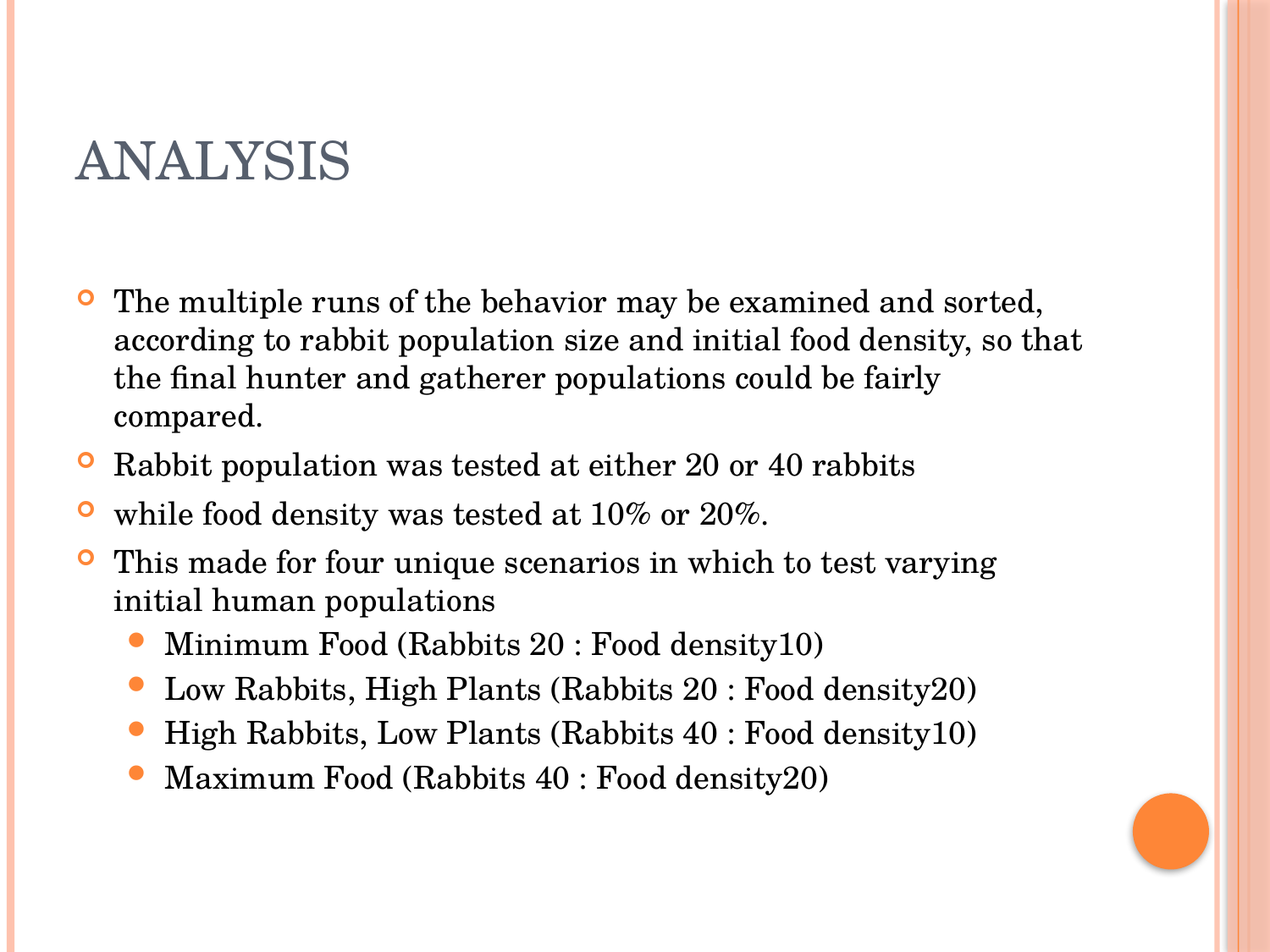

# Analysis
The multiple runs of the behavior may be examined and sorted, according to rabbit population size and initial food density, so that the final hunter and gatherer populations could be fairly compared.
Rabbit population was tested at either 20 or 40 rabbits
while food density was tested at 10% or 20%.
This made for four unique scenarios in which to test varying initial human populations
Minimum Food (Rabbits 20 : Food density10)
Low Rabbits, High Plants (Rabbits 20 : Food density20)
High Rabbits, Low Plants (Rabbits 40 : Food density10)
Maximum Food (Rabbits 40 : Food density20)